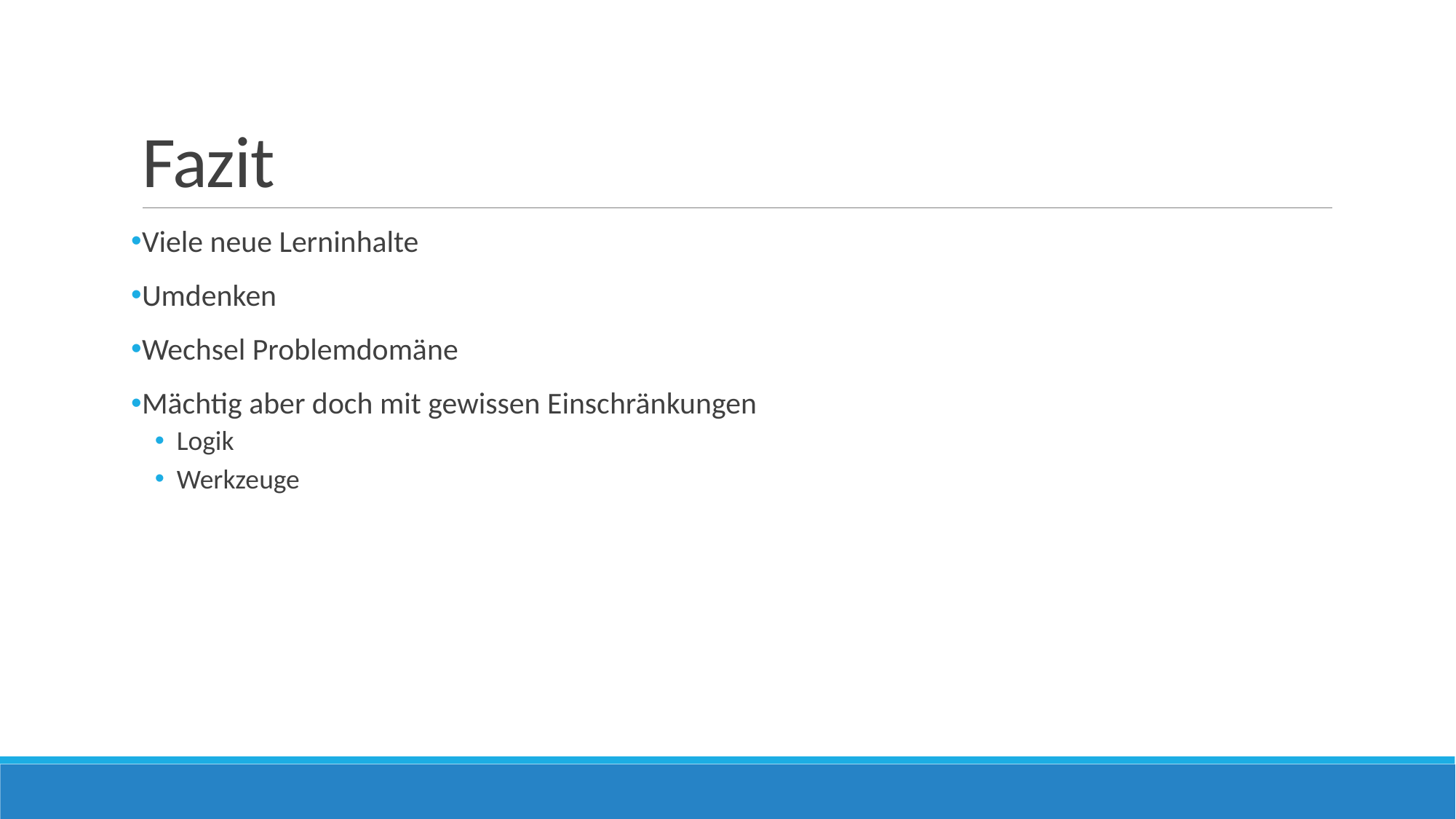

# Fazit
Viele neue Lerninhalte
Umdenken
Wechsel Problemdomäne
Mächtig aber doch mit gewissen Einschränkungen
Logik
Werkzeuge